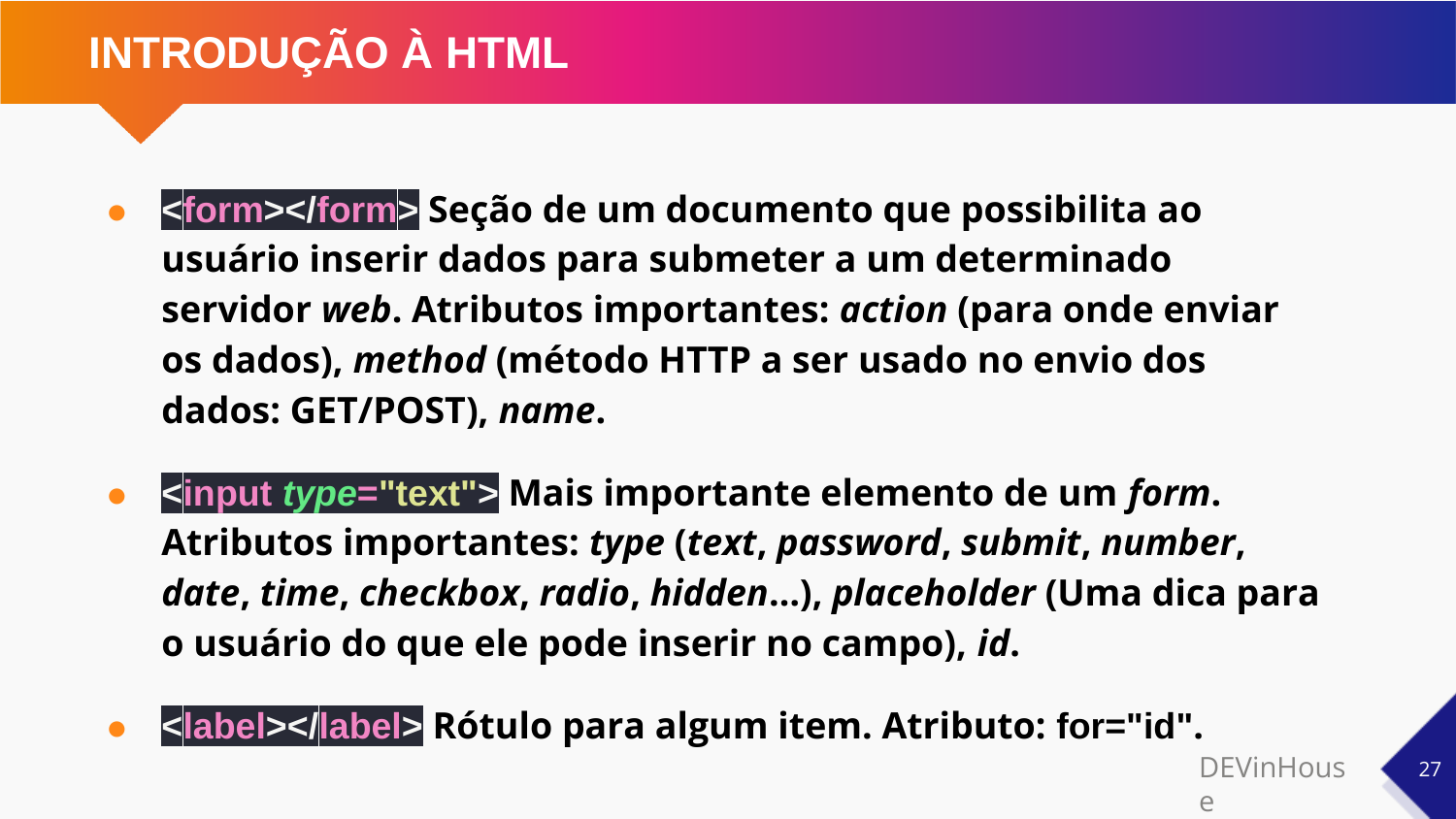

# INTRODUÇÃO À HTML
<form></form> Seção de um documento que possibilita ao usuário inserir dados para submeter a um determinado servidor web. Atributos importantes: action (para onde enviar os dados), method (método HTTP a ser usado no envio dos dados: GET/POST), name.
<input type="text"> Mais importante elemento de um form. Atributos importantes: type (text, password, submit, number, date, time, checkbox, radio, hidden…), placeholder (Uma dica para o usuário do que ele pode inserir no campo), id.
<label></label> Rótulo para algum item. Atributo: for="id".
27